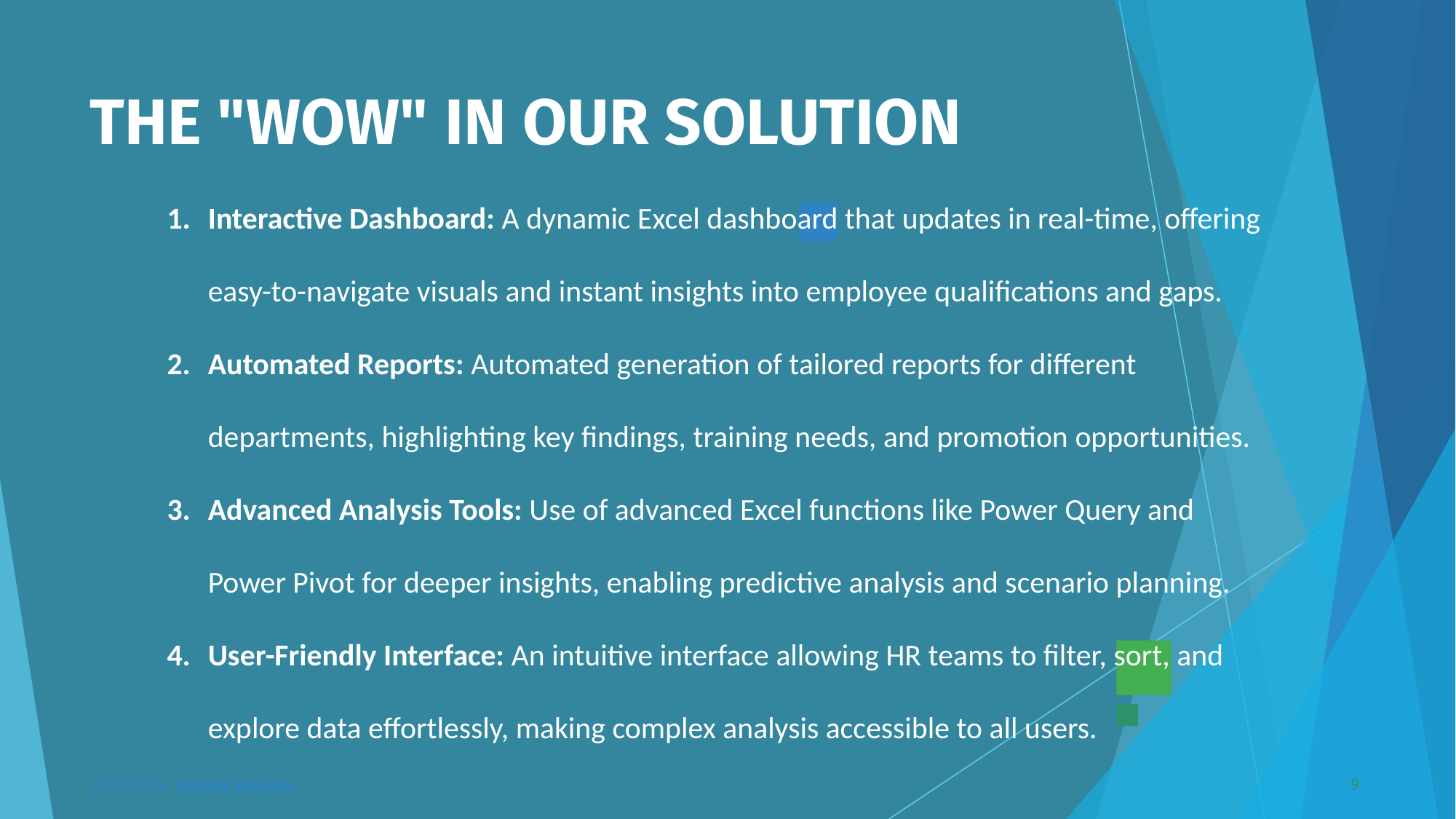

# THE "WOW" IN OUR SOLUTION
Interactive Dashboard: A dynamic Excel dashboard that updates in real-time, offering easy-to-navigate visuals and instant insights into employee qualifications and gaps.
Automated Reports: Automated generation of tailored reports for different departments, highlighting key findings, training needs, and promotion opportunities.
Advanced Analysis Tools: Use of advanced Excel functions like Power Query and Power Pivot for deeper insights, enabling predictive analysis and scenario planning.
User-Friendly Interface: An intuitive interface allowing HR teams to filter, sort, and explore data effortlessly, making complex analysis accessible to all users.

9
3/21/2024  Annual Review